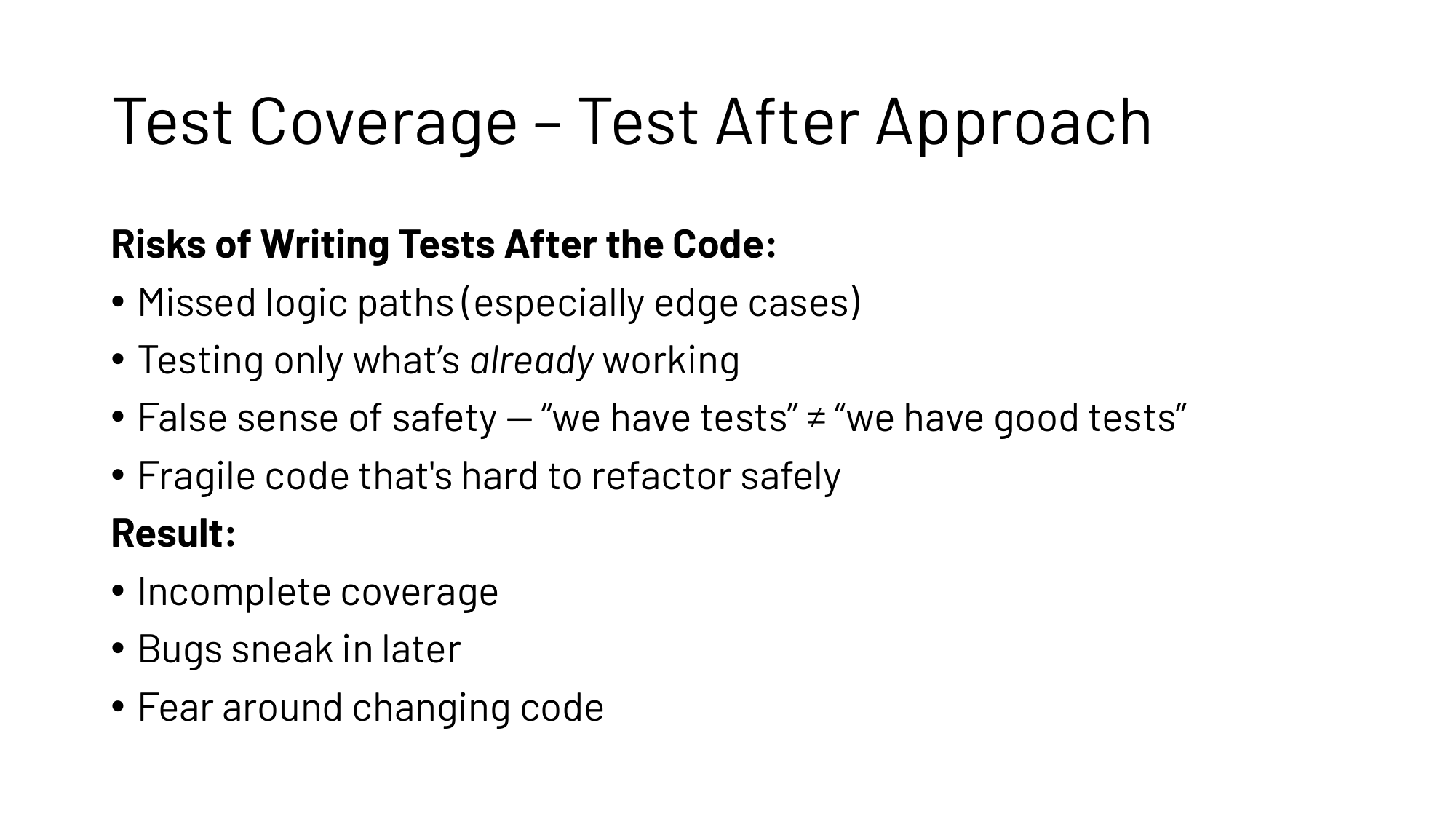

# Test Coverage – Test After Approach
Risks of Writing Tests After the Code:
Missed logic paths (especially edge cases)
Testing only what’s already working
False sense of safety — “we have tests” ≠ “we have good tests”
Fragile code that's hard to refactor safely
Result:
Incomplete coverage
Bugs sneak in later
Fear around changing code